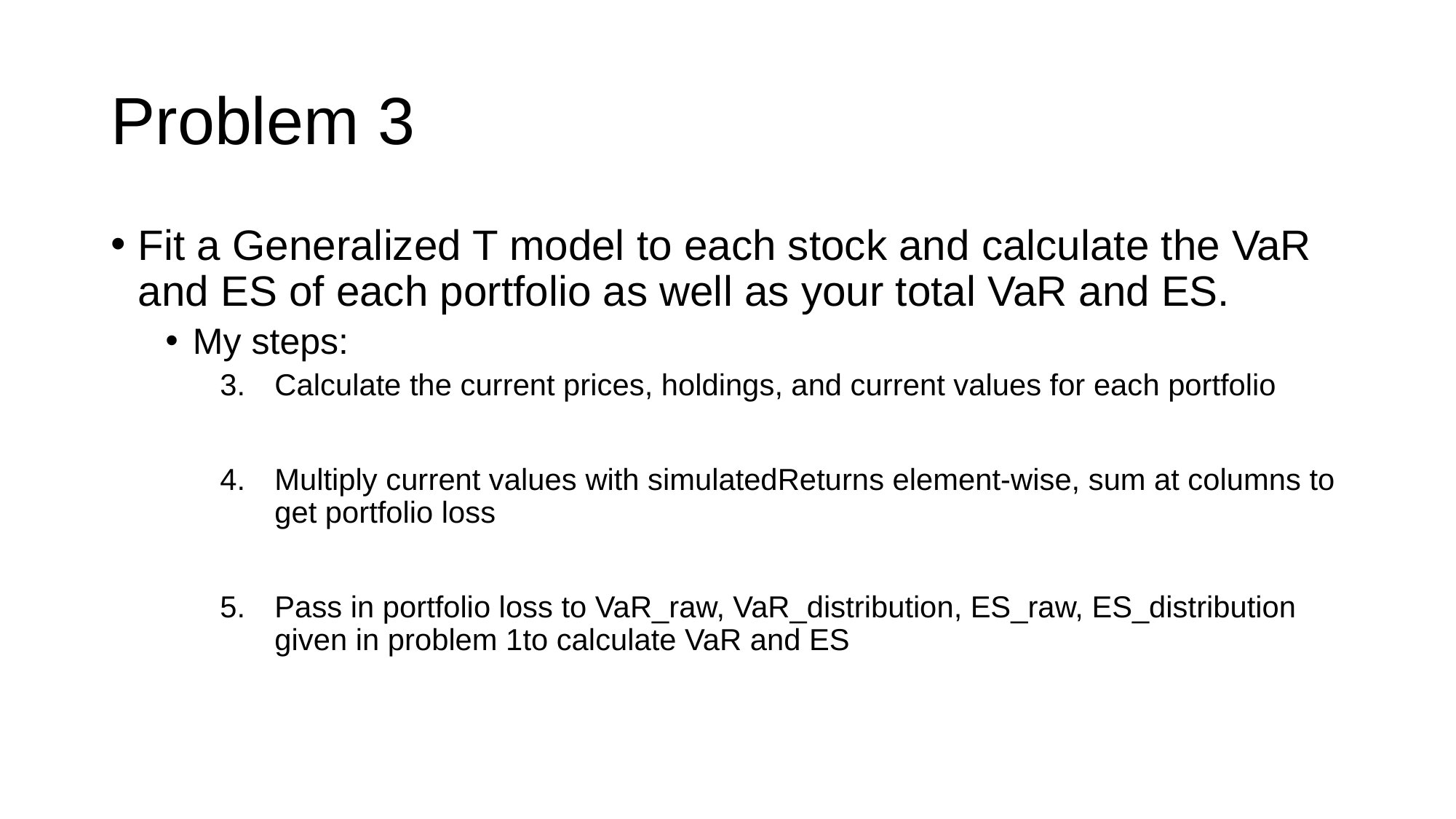

# Problem 3
Fit a Generalized T model to each stock and calculate the VaR and ES of each portfolio as well as your total VaR and ES.
My steps:
Calculate the current prices, holdings, and current values for each portfolio

Multiply current values with simulatedReturns element-wise, sum at columns to get portfolio loss

Pass in portfolio loss to VaR_raw, VaR_distribution, ES_raw, ES_distribution given in problem 1to calculate VaR and ES